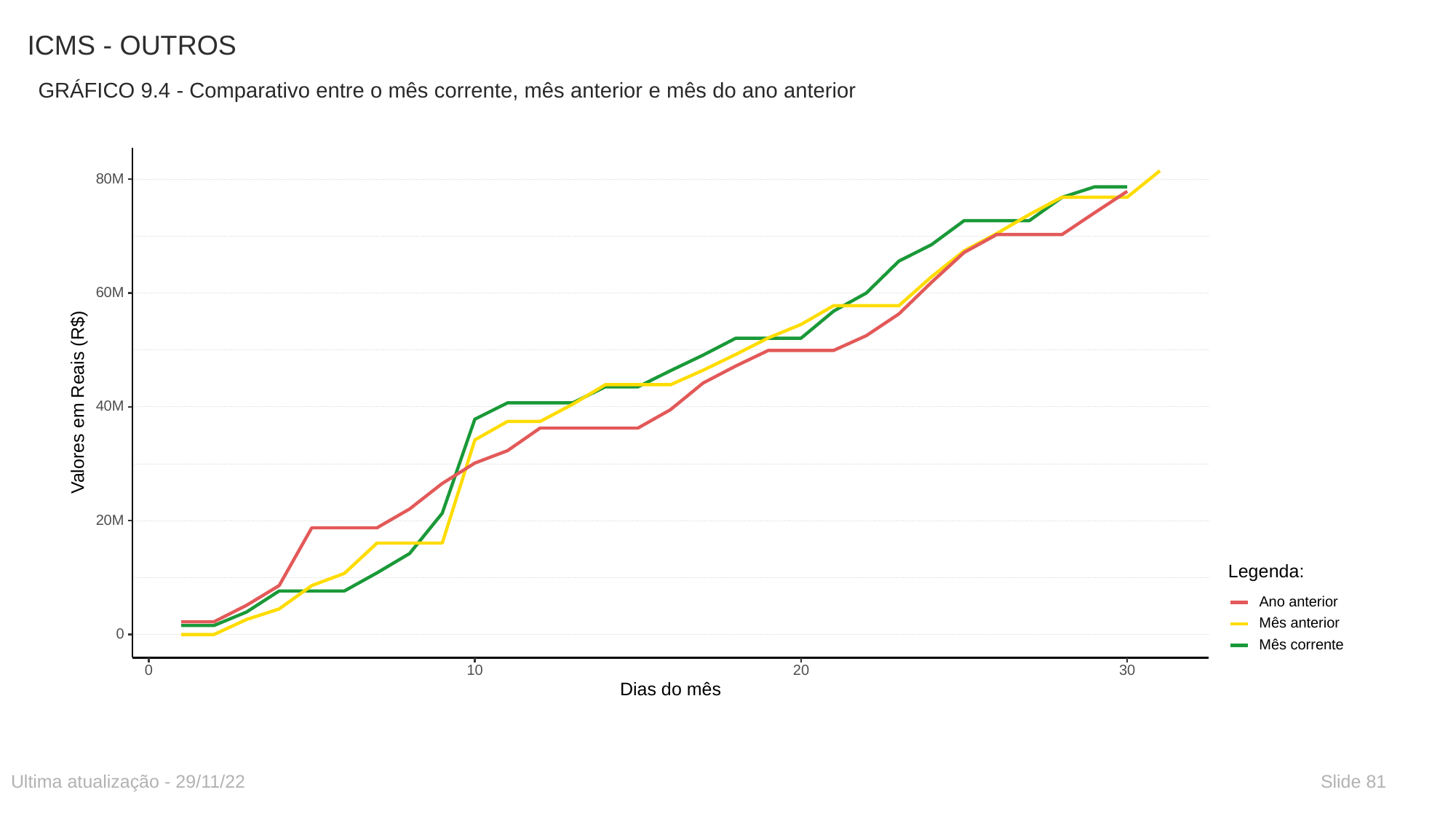

# ICMS - OUTROS
GRÁFICO 9.4 - Comparativo entre o mês corrente, mês anterior e mês do ano anterior

80M

60M

 Valores em Reais (R$)
40M

20M

Legenda:

Ano anterior

Mês anterior

0

Mês corrente

30
0
10
20
Dias do mês
Ultima atualização - 29/11/22
Slide 81